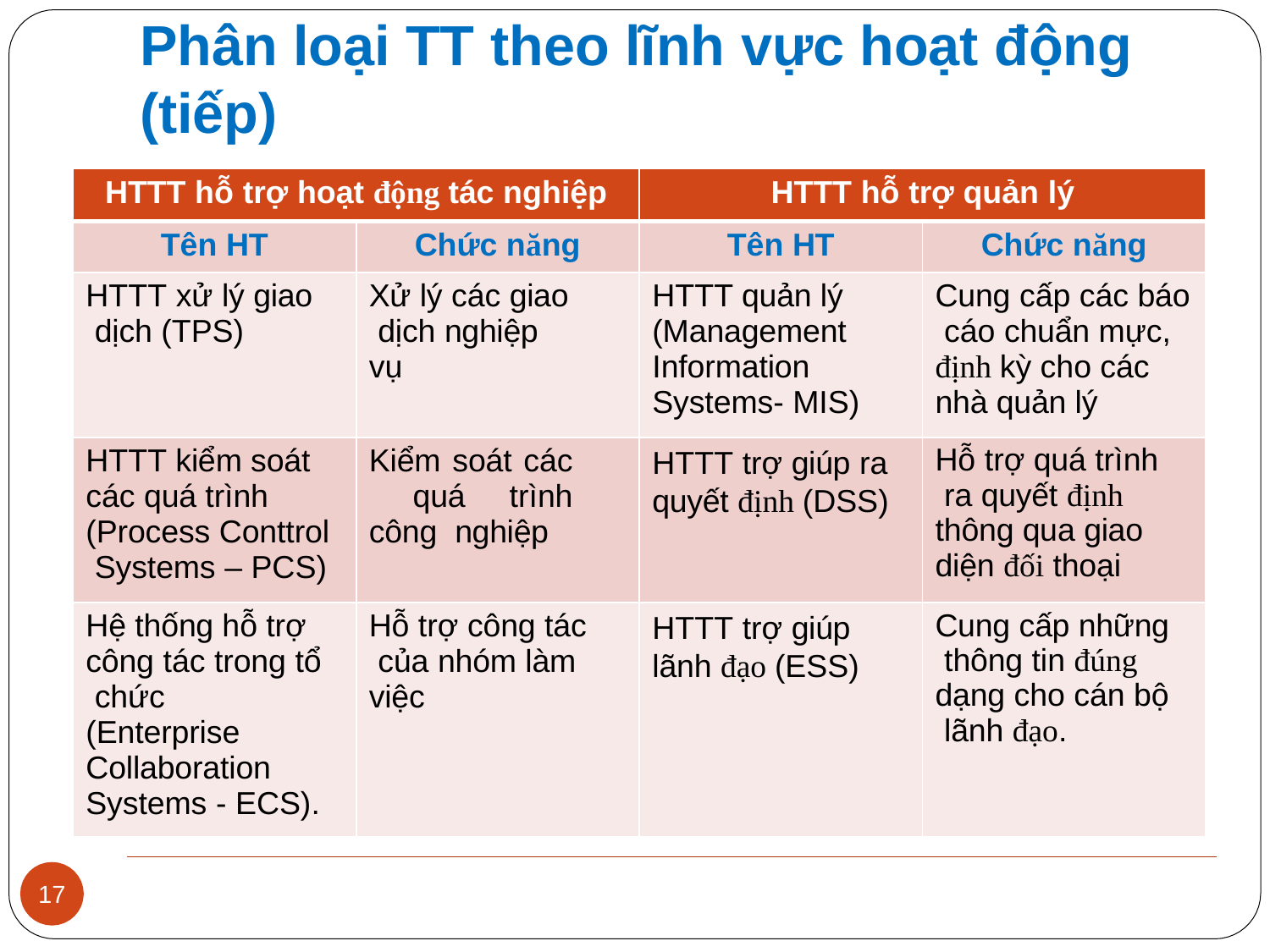

# Phân loại TT theo lĩnh vực hoạt động  (tiếp)
| HTTT hỗ trợ hoạt động tác nghiệp |  | HTTT hỗ trợ quản lý |  |
| --- | --- | --- | --- |
| Tên HT | Chức năng | Tên HT | Chức năng |
| HTTT xử lý giao dịch (TPS) | Xử lý các giao dịch nghiệp vụ | HTTT quản lý (Management Information Systems- MIS) | Cung cấp các báo cáo chuẩn mực, định kỳ cho các nhà quản lý |
| HTTT kiểm soát các quá trình (Process Conttrol Systems – PCS) | Kiểm soát các quá trình công nghiệp | HTTT trợ giúp ra quyết định (DSS) | Hỗ trợ quá trình ra quyết định thông qua giao diện đối thoại |
| Hệ thống hỗ trợ công tác trong tổ chức (Enterprise Collaboration Systems - ECS). | Hỗ trợ công tác của nhóm làm việc | HTTT trợ giúp lãnh đạo (ESS) | Cung cấp những thông tin đúng dạng cho cán bộ lãnh đạo. |

17